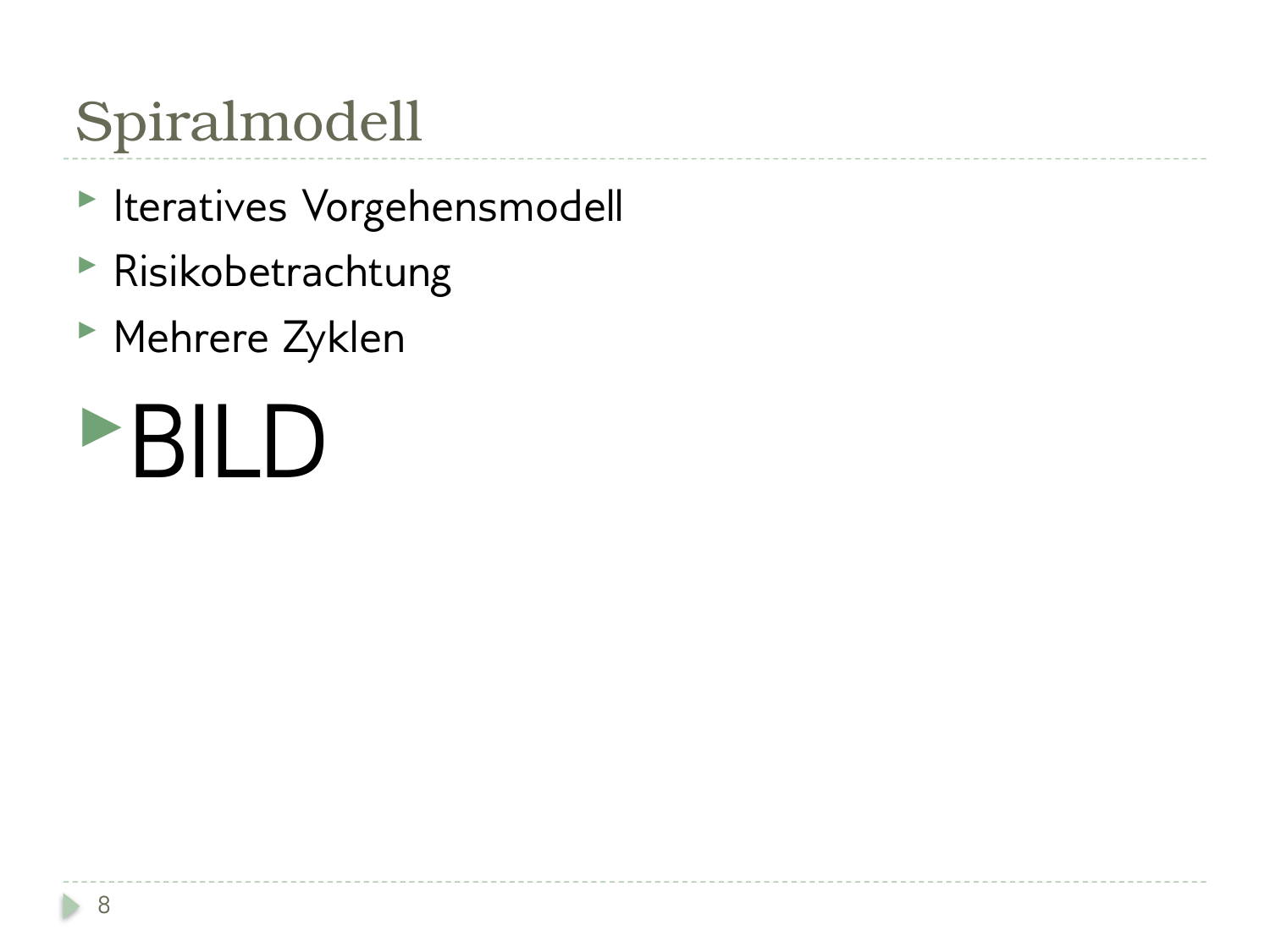

# Spiralmodell
Iteratives Vorgehensmodell
Risikobetrachtung
Mehrere Zyklen
BILD
8